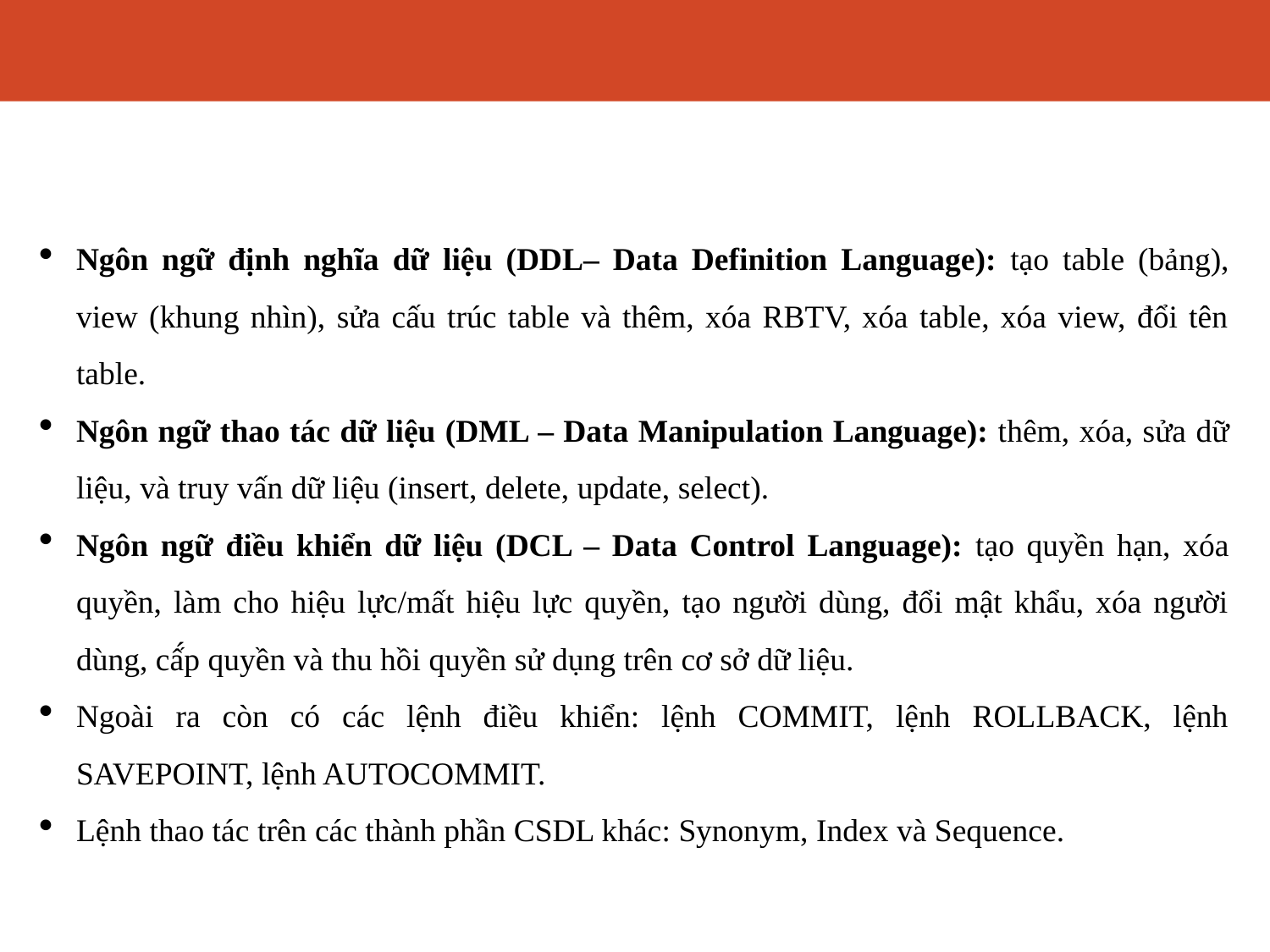

# NGÔN NGỮ SQL
Ngôn ngữ định nghĩa dữ liệu (DDL– Data Definition Language): tạo table (bảng), view (khung nhìn), sửa cấu trúc table và thêm, xóa RBTV, xóa table, xóa view, đổi tên table.
Ngôn ngữ thao tác dữ liệu (DML – Data Manipulation Language): thêm, xóa, sửa dữ liệu, và truy vấn dữ liệu (insert, delete, update, select).
Ngôn ngữ điều khiển dữ liệu (DCL – Data Control Language): tạo quyền hạn, xóa quyền, làm cho hiệu lực/mất hiệu lực quyền, tạo người dùng, đổi mật khẩu, xóa người dùng, cấ́p quyền và thu hồi quyền sử dụng trên cơ sở dữ liệu.
Ngoài ra còn có các lệnh điều khiển: lệnh COMMIT, lệnh ROLLBACK, lệnh SAVEPOINT, lệnh AUTOCOMMIT.
Lệnh thao tác trên các thành phần CSDL khác: Synonym, Index và Sequence.